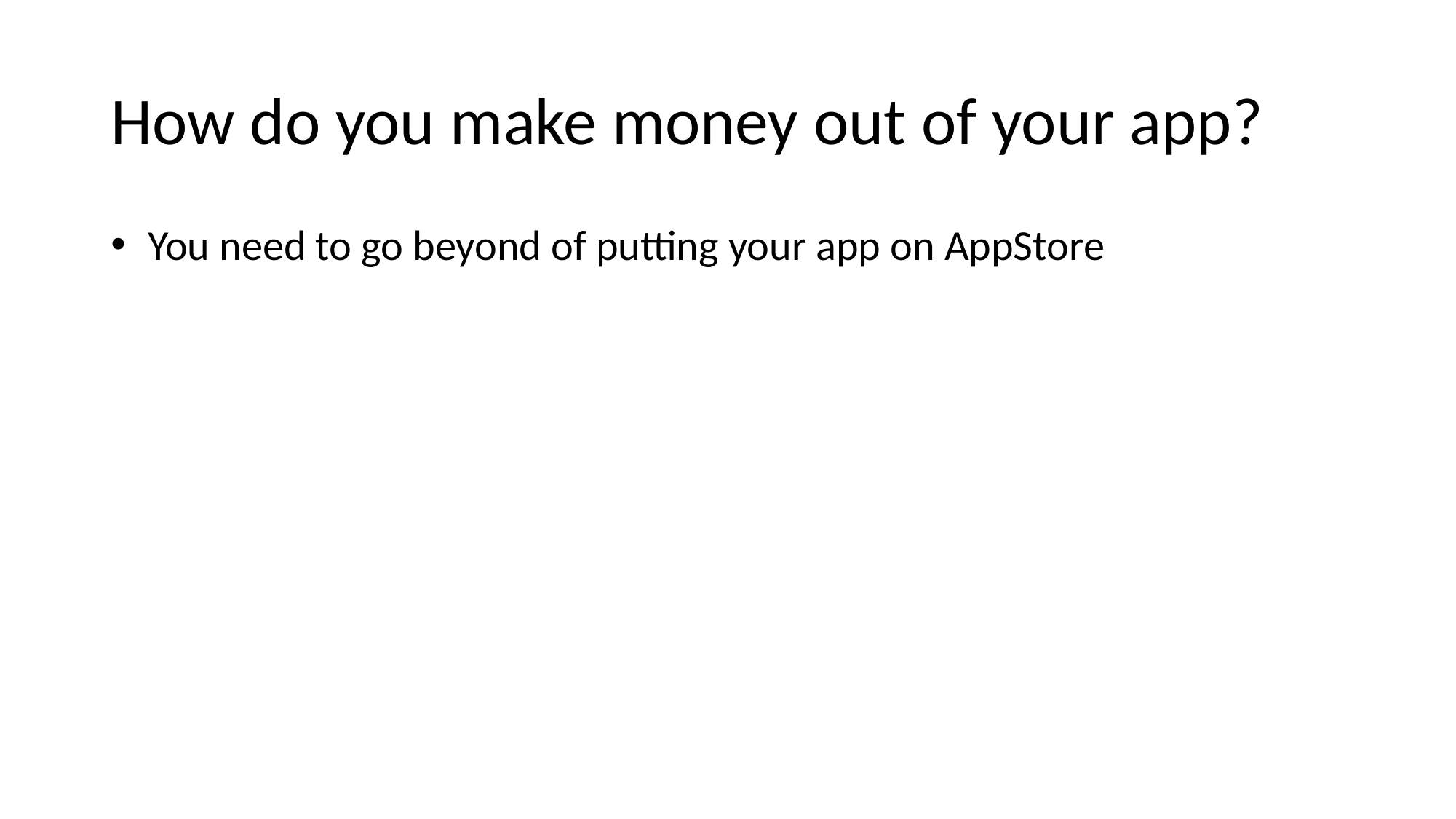

# How do you make money out of your app?
 You need to go beyond of putting your app on AppStore